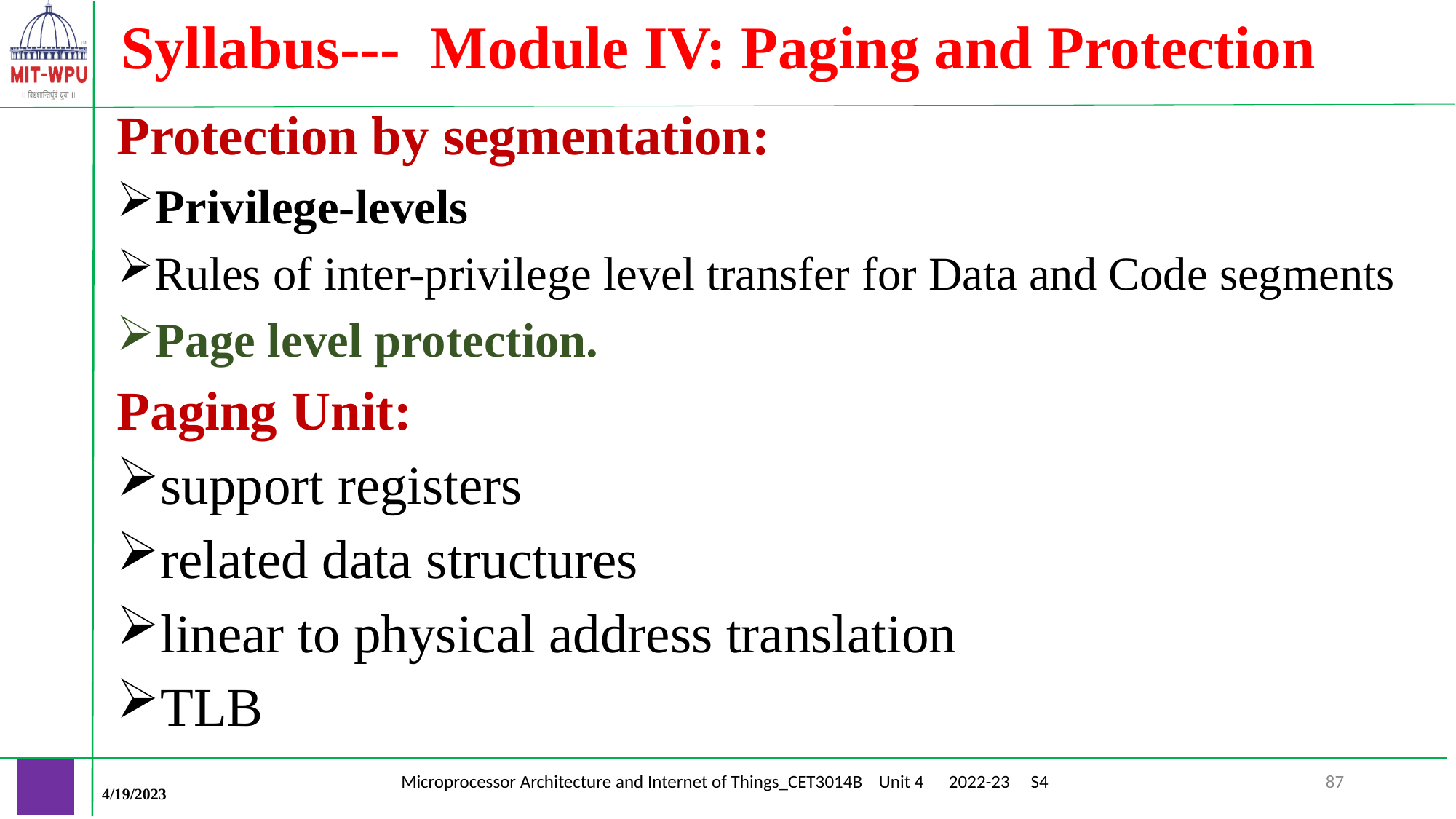

# Syllabus---  Module IV: Paging and Protection
Protection by segmentation:
Privilege-levels
Rules of inter-privilege level transfer for Data and Code segments
Page level protection.
Paging Unit:
support registers
related data structures
linear to physical address translation
TLB

Microprocessor Architecture and Internet of Things_CET3014B    Unit 4      2022-23     S4
87
4/19/2023